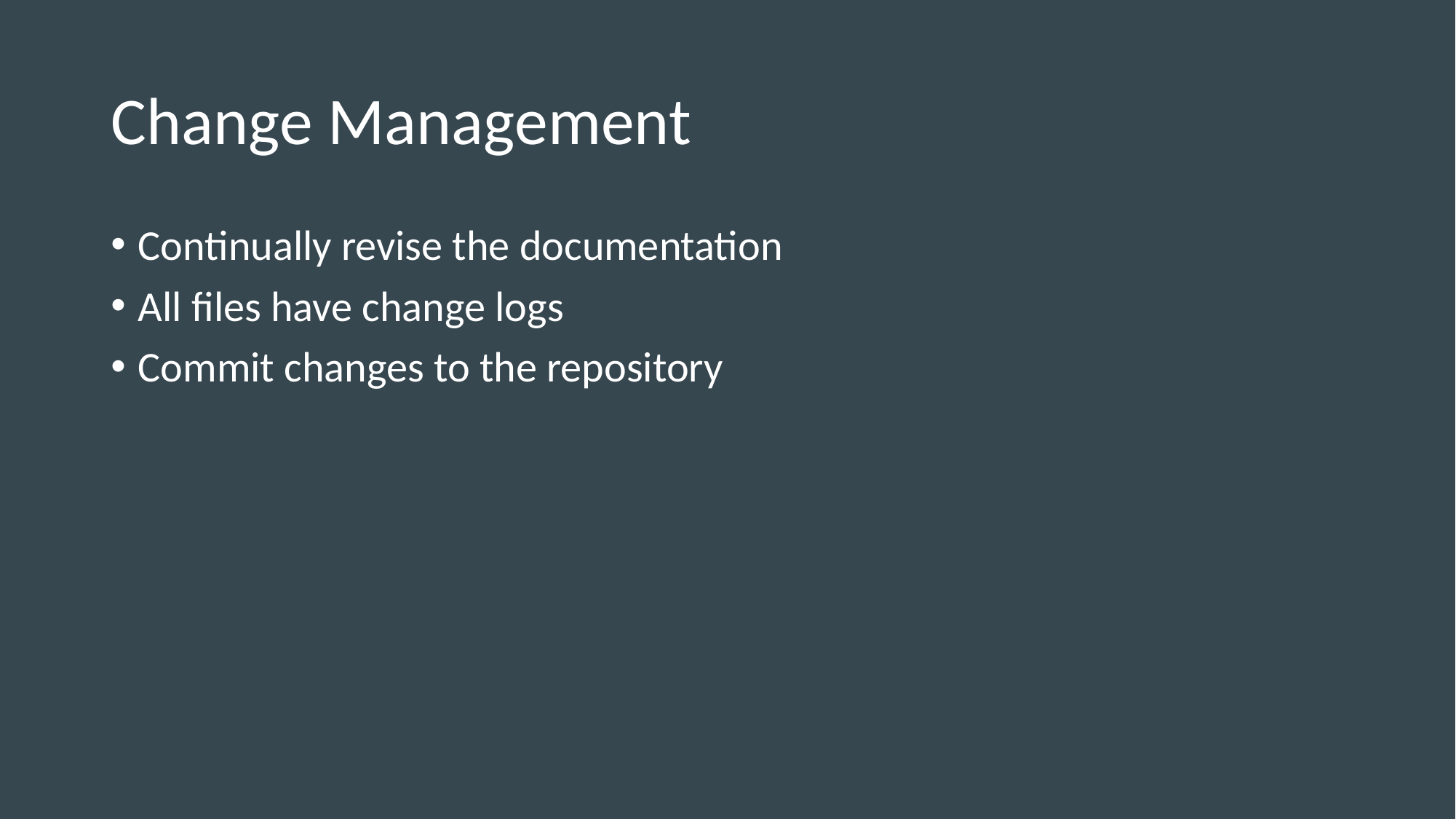

# Change Management
Continually revise the documentation
All files have change logs
Commit changes to the repository